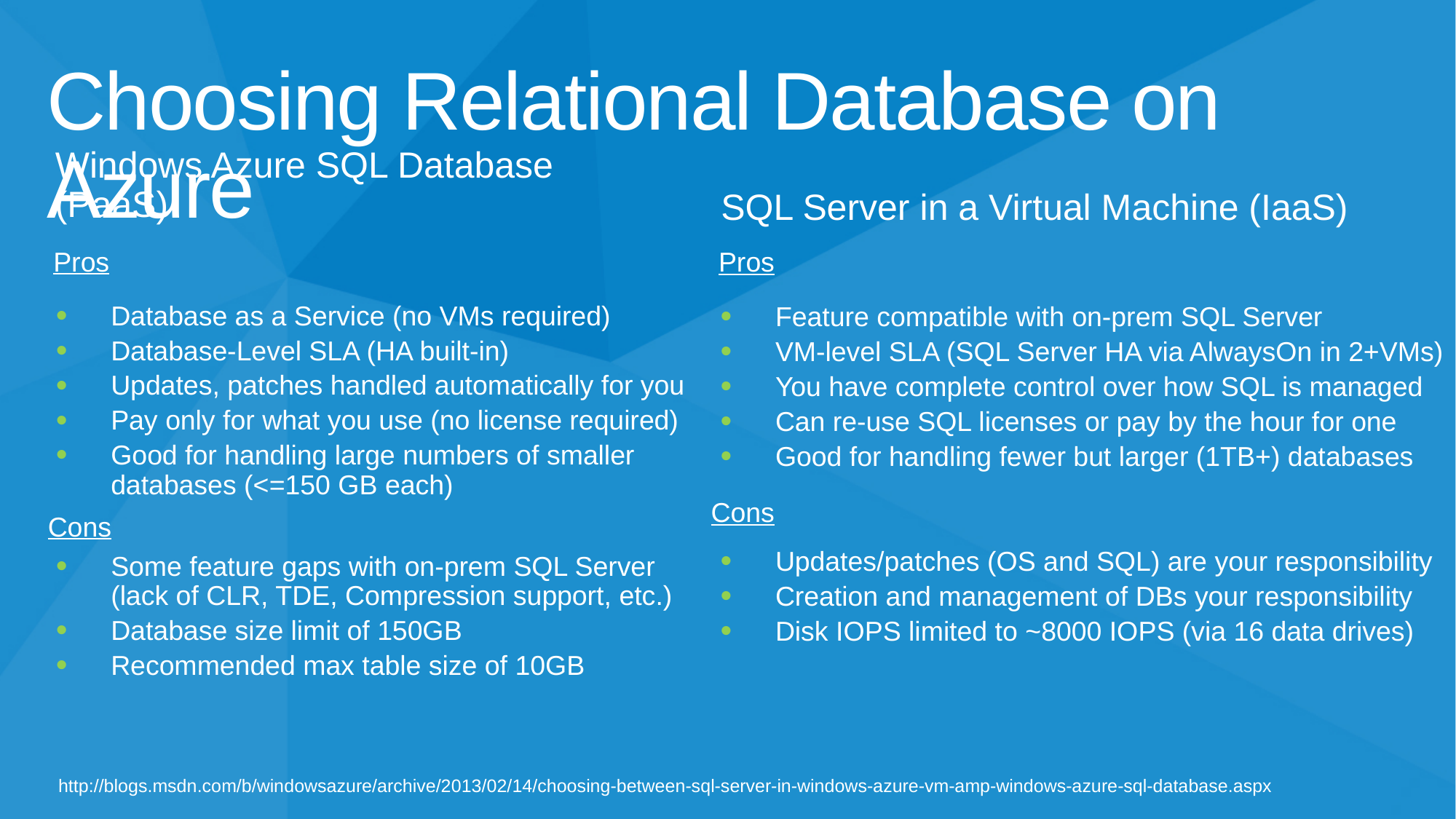

# Choosing Relational Database on Azure
Windows Azure SQL Database (PaaS)
SQL Server in a Virtual Machine (IaaS)
Pros
Pros
Database as a Service (no VMs required)
Database-Level SLA (HA built-in)
Updates, patches handled automatically for you
Pay only for what you use (no license required)
Good for handling large numbers of smaller databases (<=150 GB each)

Some feature gaps with on-prem SQL Server (lack of CLR, TDE, Compression support, etc.)
Database size limit of 150GB
Recommended max table size of 10GB

Feature compatible with on-prem SQL Server
VM-level SLA (SQL Server HA via AlwaysOn in 2+VMs)
You have complete control over how SQL is managed
Can re-use SQL licenses or pay by the hour for one
Good for handling fewer but larger (1TB+) databases

Updates/patches (OS and SQL) are your responsibility
Creation and management of DBs your responsibility
Disk IOPS limited to ~8000 IOPS (via 16 data drives)

Cons
Cons
http://blogs.msdn.com/b/windowsazure/archive/2013/02/14/choosing-between-sql-server-in-windows-azure-vm-amp-windows-azure-sql-database.aspx